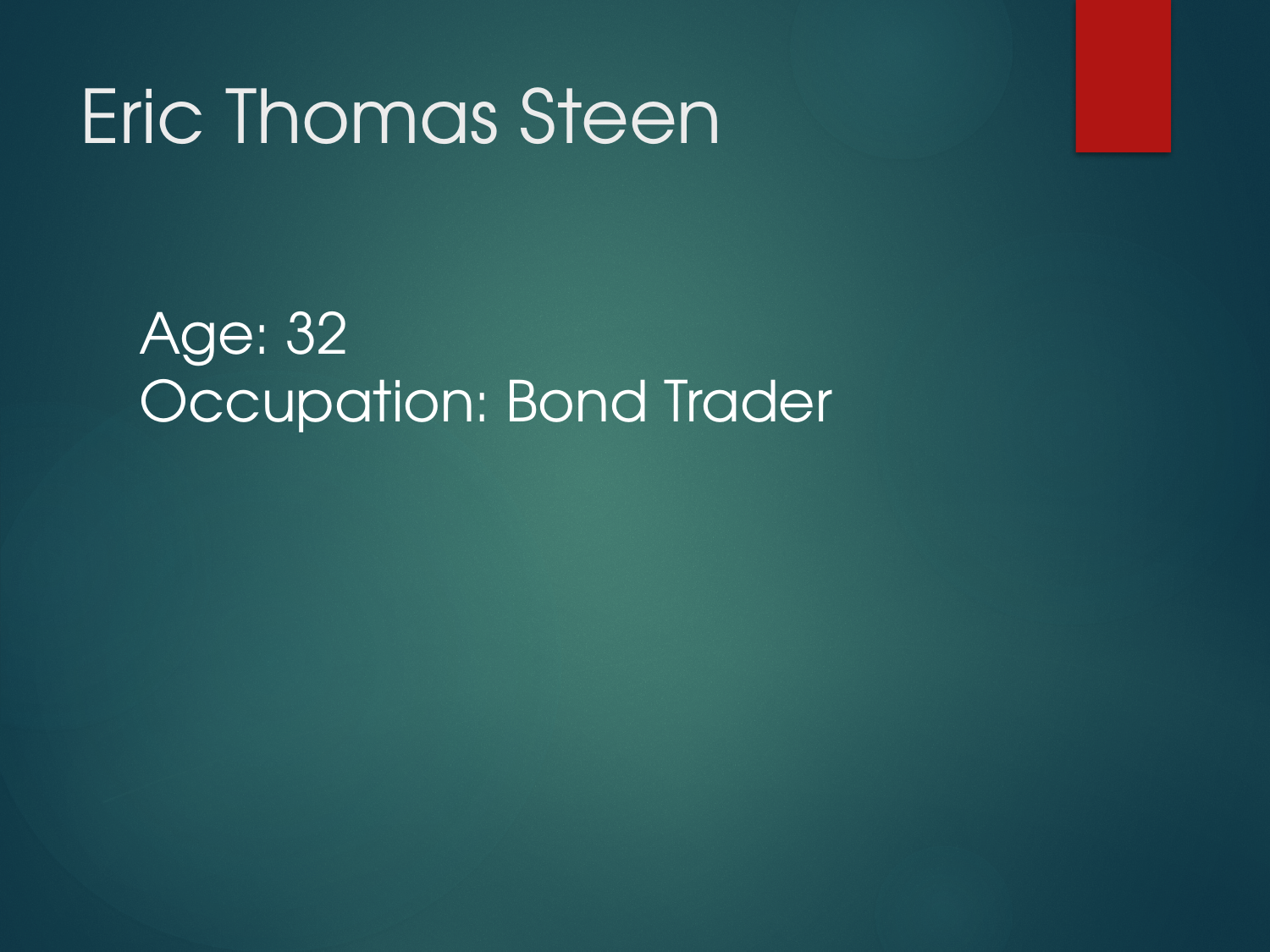

# Eric Thomas Steen

Age: 32
Occupation: Bond Trader